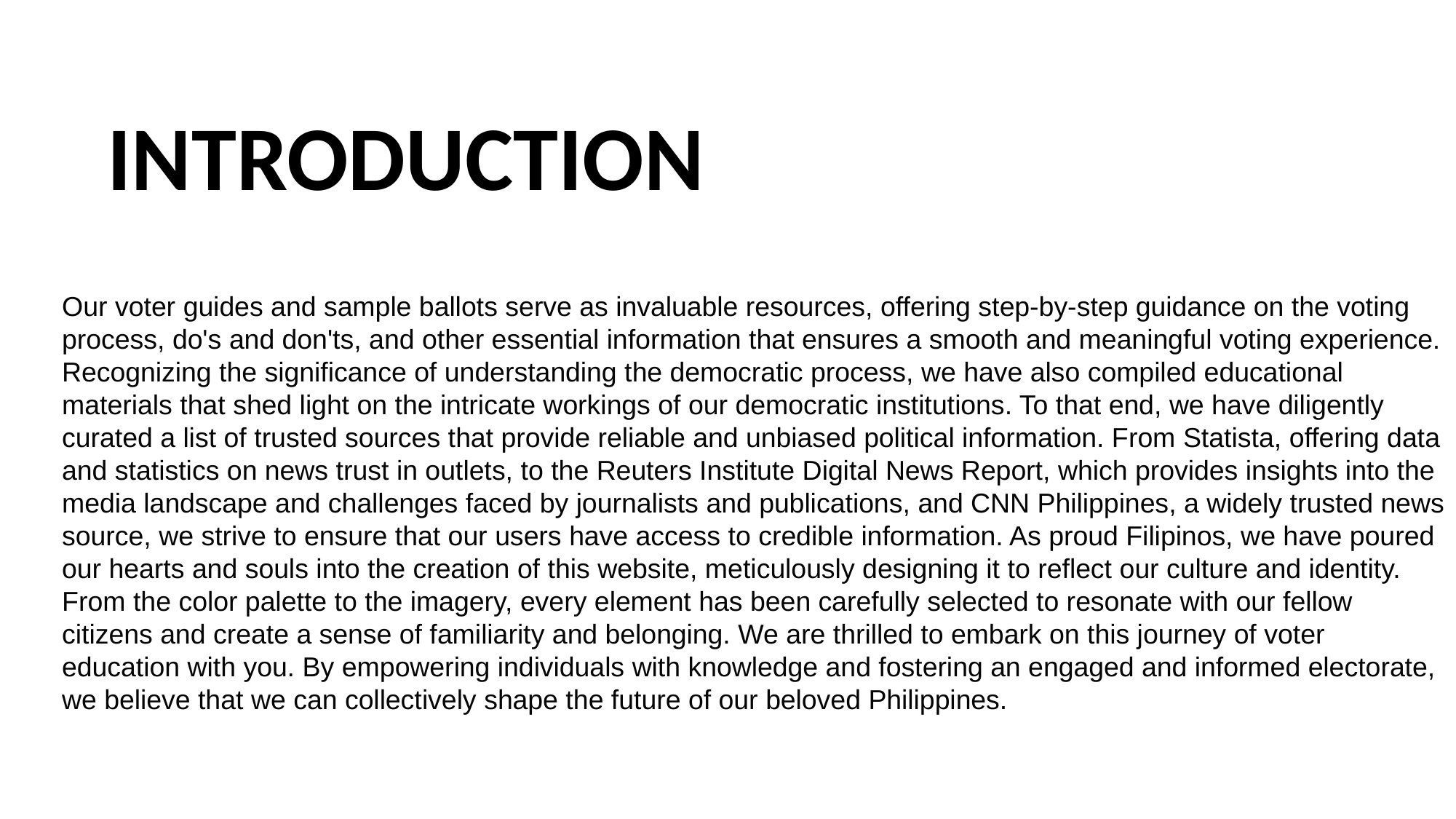

INTRODUCTION
Our voter guides and sample ballots serve as invaluable resources, offering step-by-step guidance on the voting process, do's and don'ts, and other essential information that ensures a smooth and meaningful voting experience. Recognizing the significance of understanding the democratic process, we have also compiled educational materials that shed light on the intricate workings of our democratic institutions. To that end, we have diligently curated a list of trusted sources that provide reliable and unbiased political information. From Statista, offering data and statistics on news trust in outlets, to the Reuters Institute Digital News Report, which provides insights into the media landscape and challenges faced by journalists and publications, and CNN Philippines, a widely trusted news source, we strive to ensure that our users have access to credible information. As proud Filipinos, we have poured our hearts and souls into the creation of this website, meticulously designing it to reflect our culture and identity. From the color palette to the imagery, every element has been carefully selected to resonate with our fellow citizens and create a sense of familiarity and belonging. We are thrilled to embark on this journey of voter education with you. By empowering individuals with knowledge and fostering an engaged and informed electorate, we believe that we can collectively shape the future of our beloved Philippines.